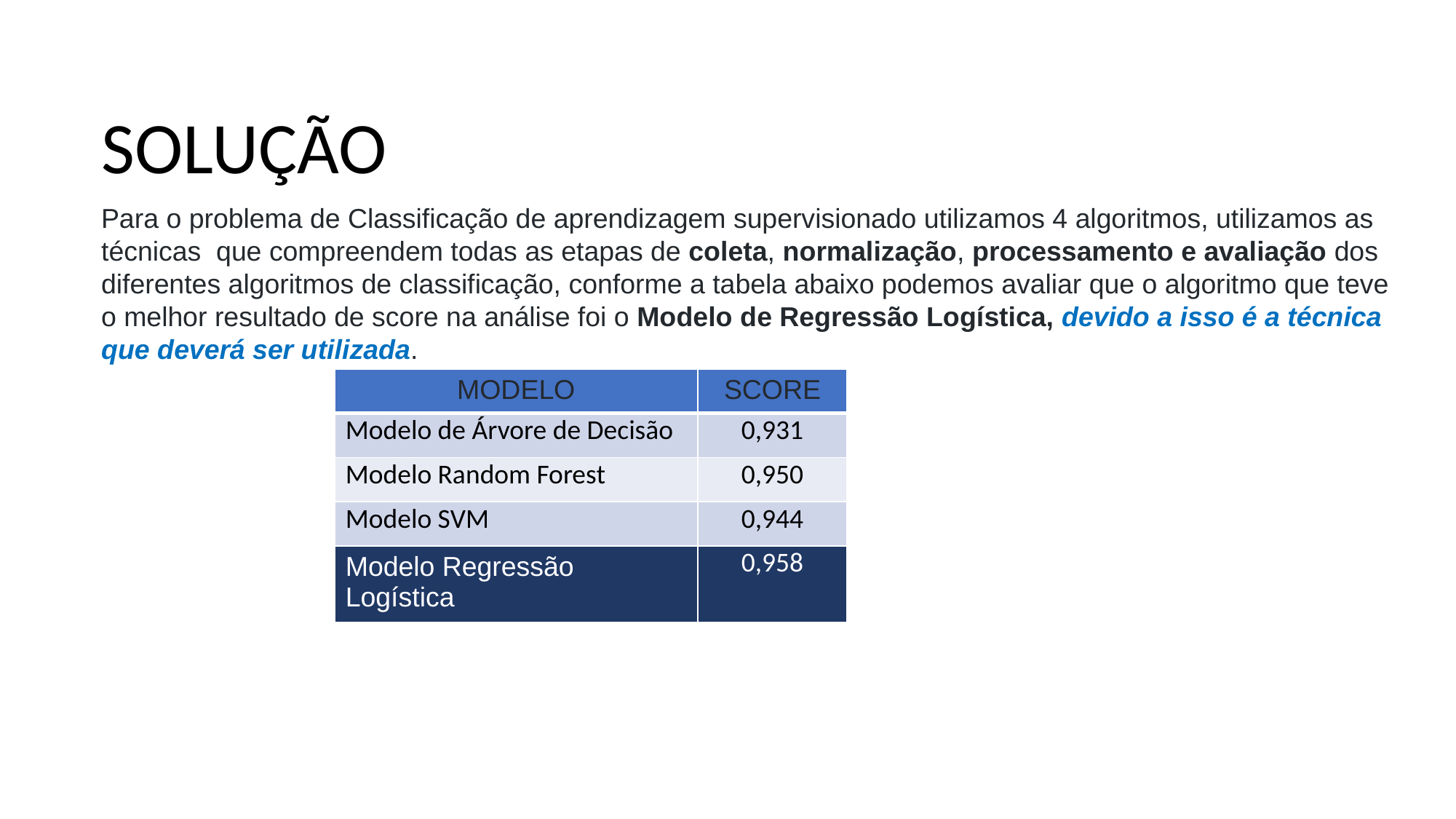

SOLUÇÃO
Para o problema de Classificação de aprendizagem supervisionado utilizamos 4 algoritmos, utilizamos as técnicas  que compreendem todas as etapas de coleta, normalização, processamento e avaliação dos diferentes algoritmos de classificação, conforme a tabela abaixo podemos avaliar que o algoritmo que teve o melhor resultado de score na análise foi o Modelo de Regressão Logística, devido a isso é a técnica que deverá ser utilizada.
| MODELO | SCORE |
| --- | --- |
| Modelo de Árvore de Decisão | 0,931 |
| Modelo Random Forest | 0,950 |
| Modelo SVM | 0,944 |
| Modelo Regressão Logística | 0,958 |